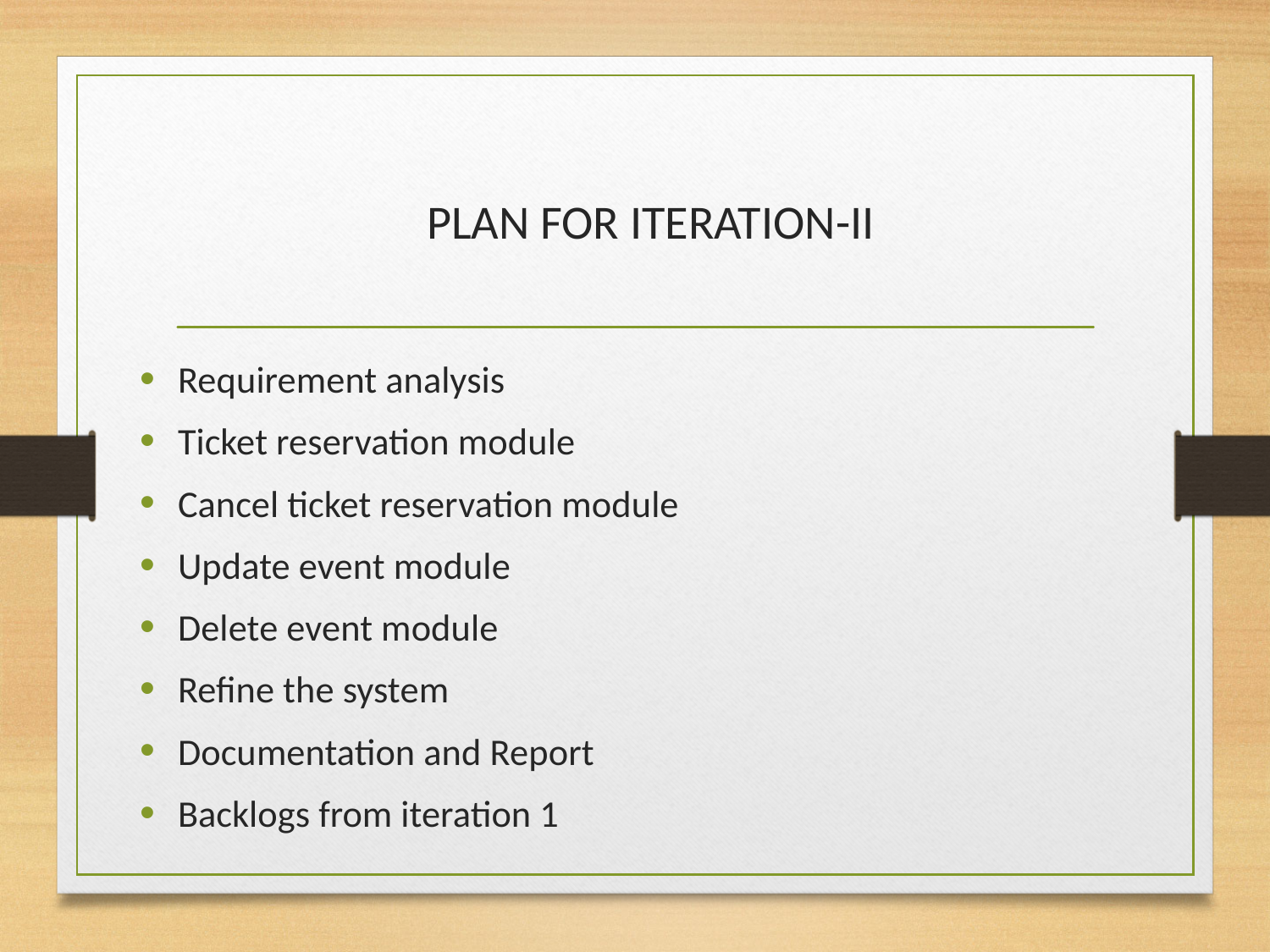

# PLAN FOR ITERATION-II
Requirement analysis
Ticket reservation module
Cancel ticket reservation module
Update event module
Delete event module
Refine the system
Documentation and Report
Backlogs from iteration 1